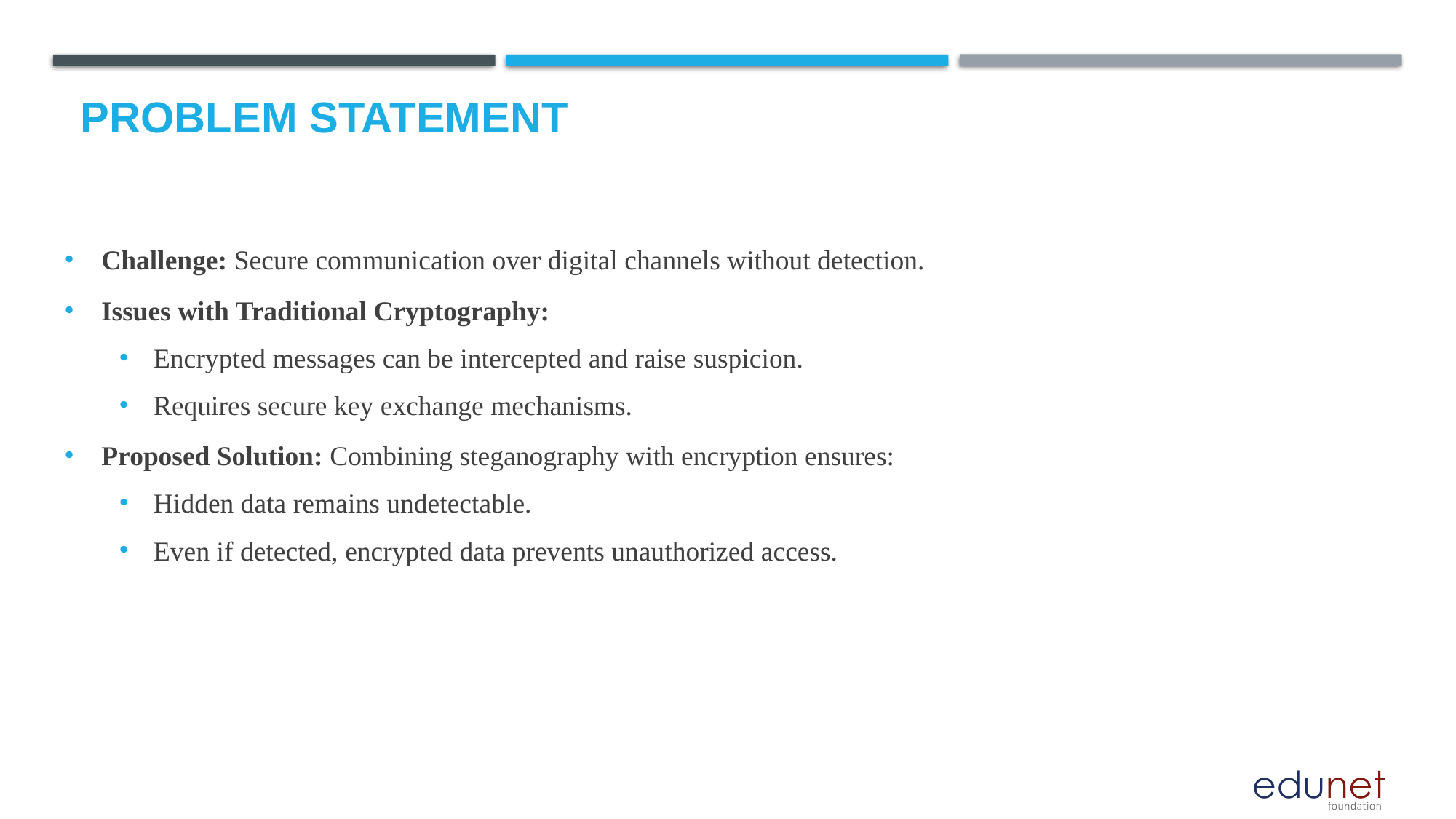

# Problem Statement
Challenge: Secure communication over digital channels without detection.
Issues with Traditional Cryptography:
Encrypted messages can be intercepted and raise suspicion.
Requires secure key exchange mechanisms.
Proposed Solution: Combining steganography with encryption ensures:
Hidden data remains undetectable.
Even if detected, encrypted data prevents unauthorized access.